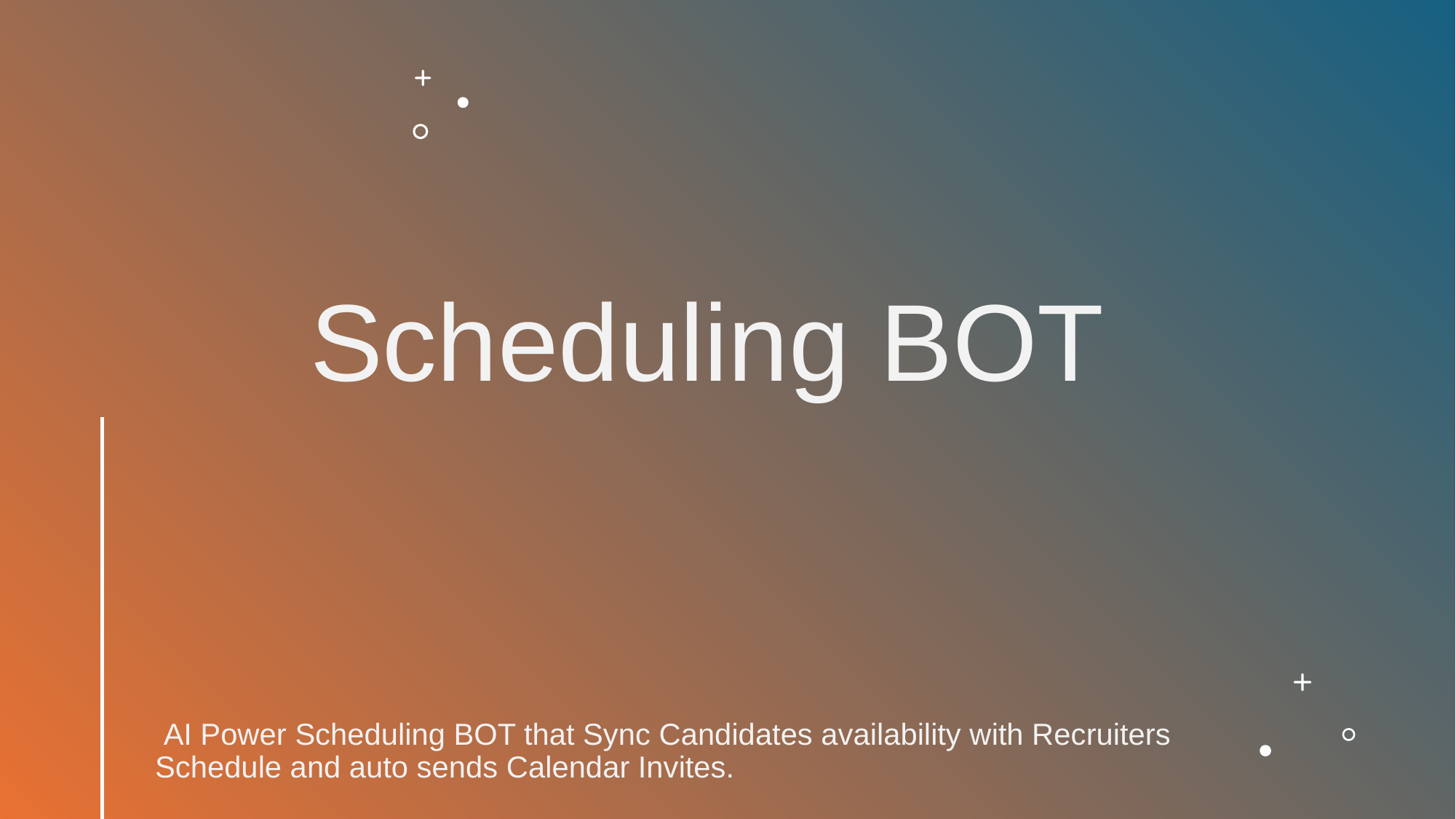

# Scheduling BOT

 AI Power Scheduling BOT that Sync Candidates availability with Recruiters Schedule and auto sends Calendar Invites.